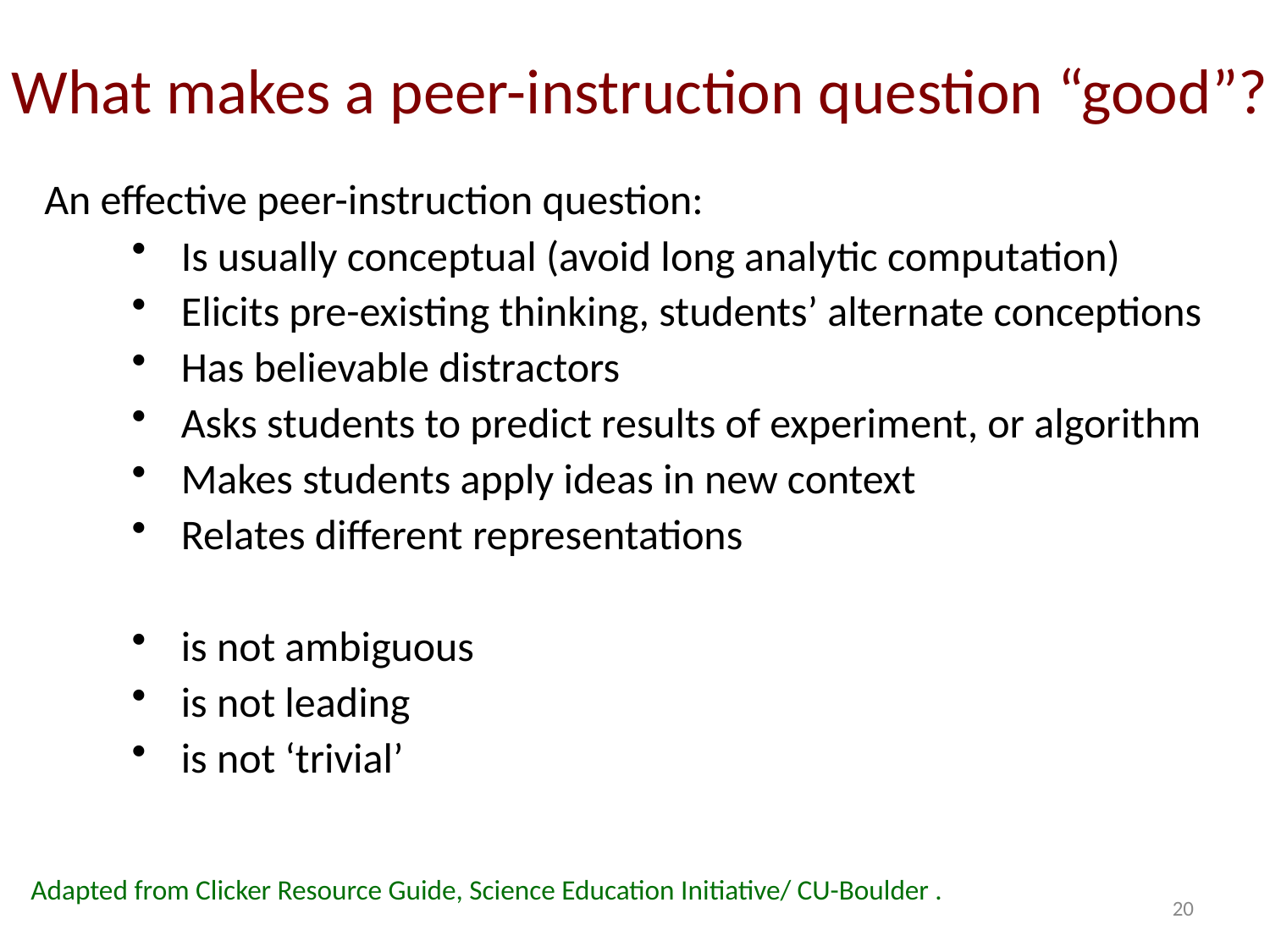

What makes a peer-instruction question “good”?
An effective peer-instruction question:
 Is usually conceptual (avoid long analytic computation)
 Elicits pre-existing thinking, students’ alternate conceptions
 Has believable distractors
 Asks students to predict results of experiment, or algorithm
 Makes students apply ideas in new context
 Relates different representations

 is not ambiguous
 is not leading
 is not ‘trivial’
Adapted from Clicker Resource Guide, Science Education Initiative/ CU-Boulder .
20